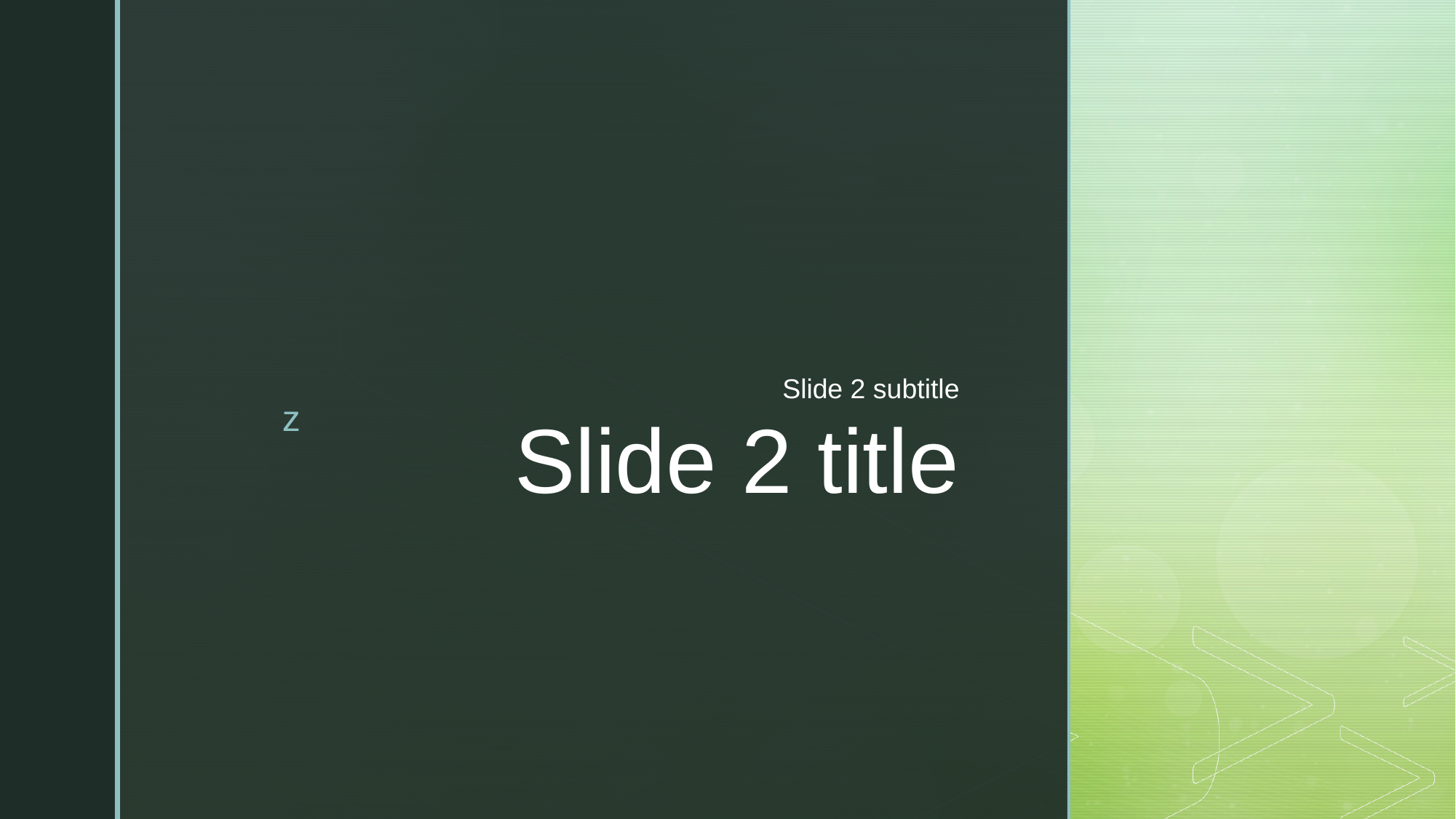

Slide 2 subtitle
# Slide 2 title